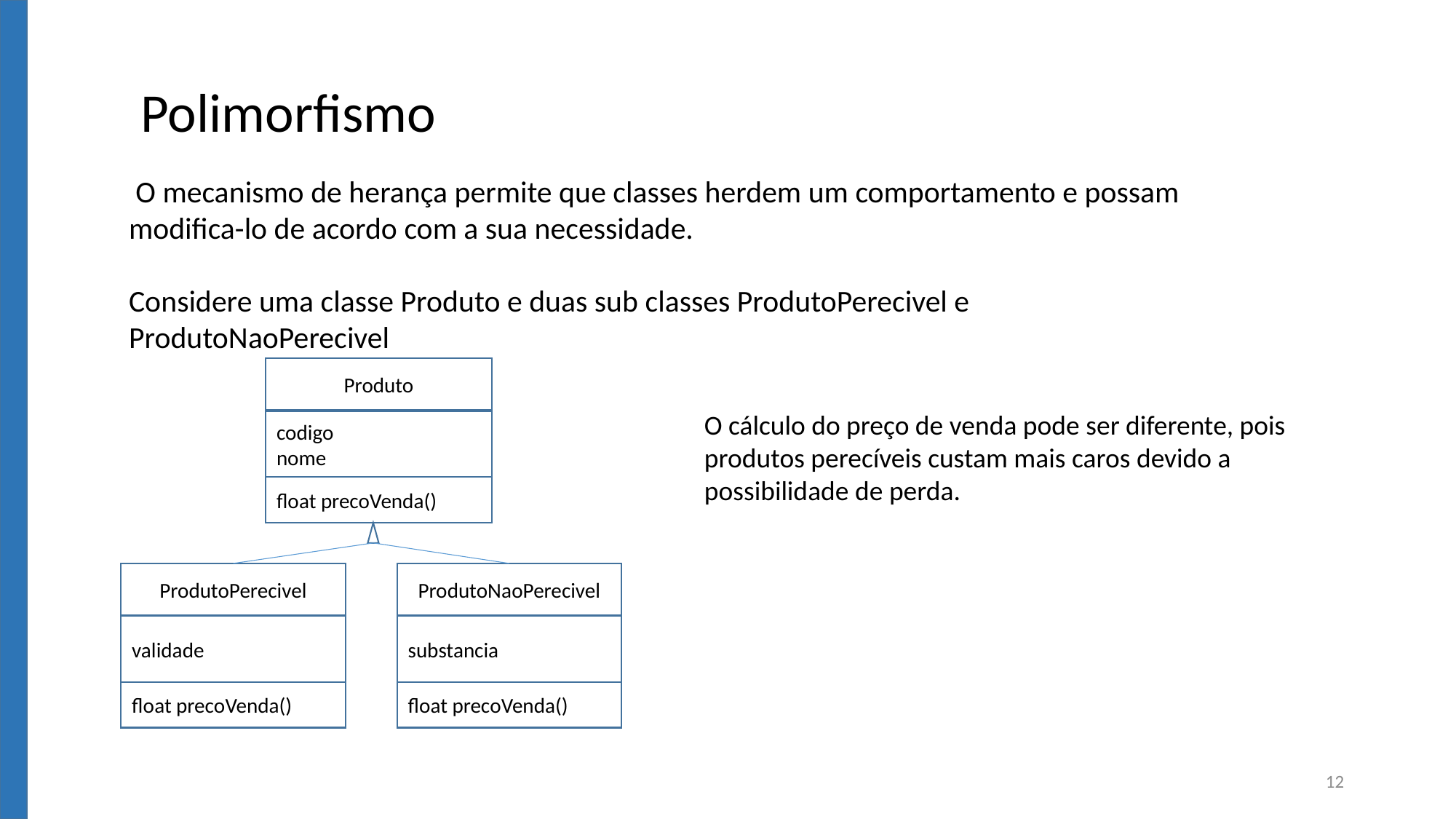

Polimorfismo

 O mecanismo de herança permite que classes herdem um comportamento e possam modifica-lo de acordo com a sua necessidade.

Considere uma classe Produto e duas sub classes ProdutoPerecivel e ProdutoNaoPerecivel
Produto
codigo
nome
float precoVenda()
O cálculo do preço de venda pode ser diferente, pois produtos perecíveis custam mais caros devido a possibilidade de perda.

ProdutoPerecivel
validade
float precoVenda()
ProdutoNaoPerecivel
substancia
float precoVenda()
12